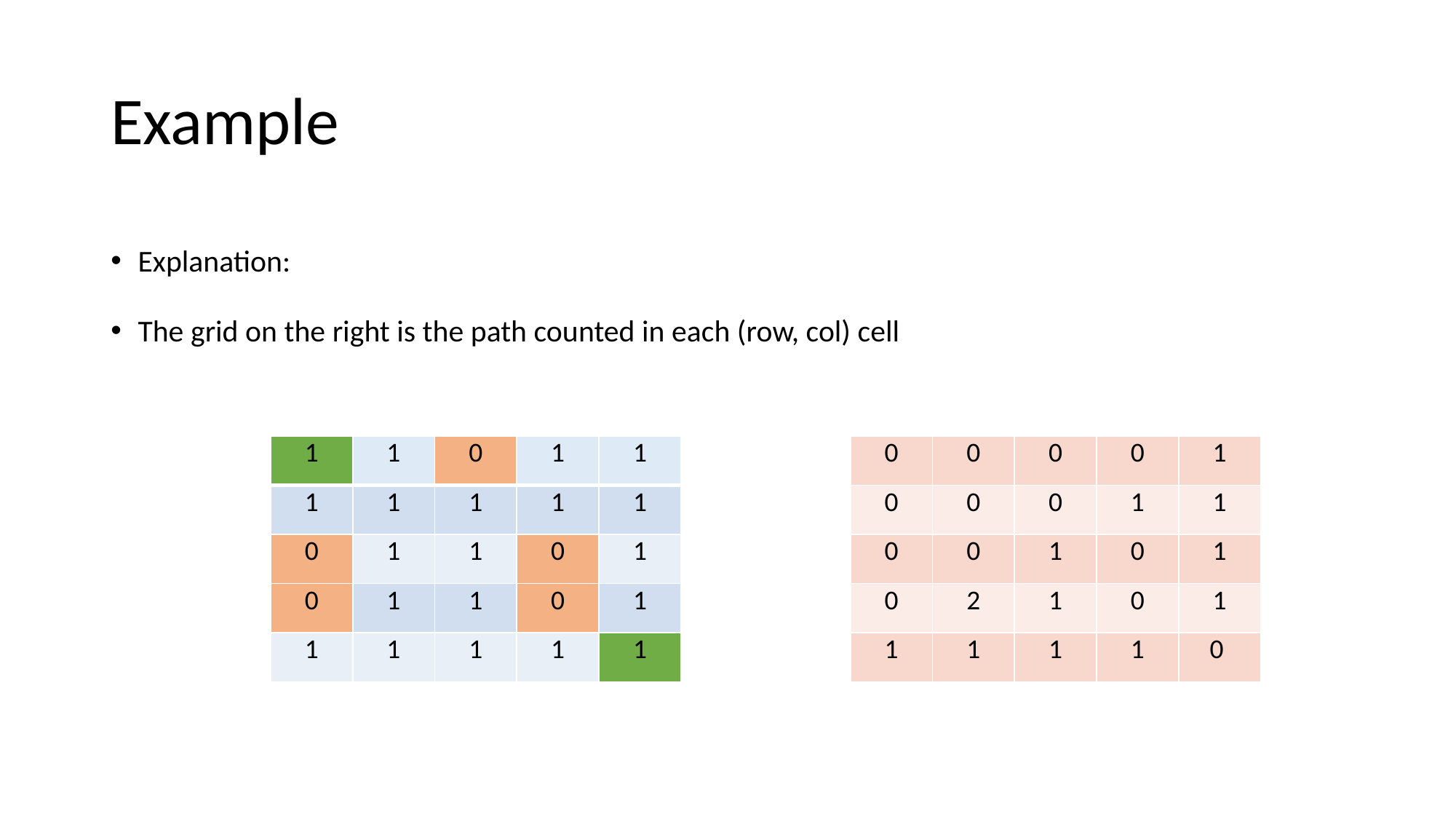

Example
Explanation:
The grid on the right is the path counted in each (row, col) cell
| 1 | 1 | 0 | 1 | 1 |
| --- | --- | --- | --- | --- |
| 1 | 1 | 1 | 1 | 1 |
| 0 | 1 | 1 | 0 | 1 |
| 0 | 1 | 1 | 0 | 1 |
| 1 | 1 | 1 | 1 | 1 |
| 0 | 0 | 0 | 0 | 1 |
| --- | --- | --- | --- | --- |
| 0 | 0 | 0 | 1 | 1 |
| 0 | 0 | 1 | 0 | 1 |
| 0 | 2 | 1 | 0 | 1 |
| 1 | 1 | 1 | 1 | 0 |